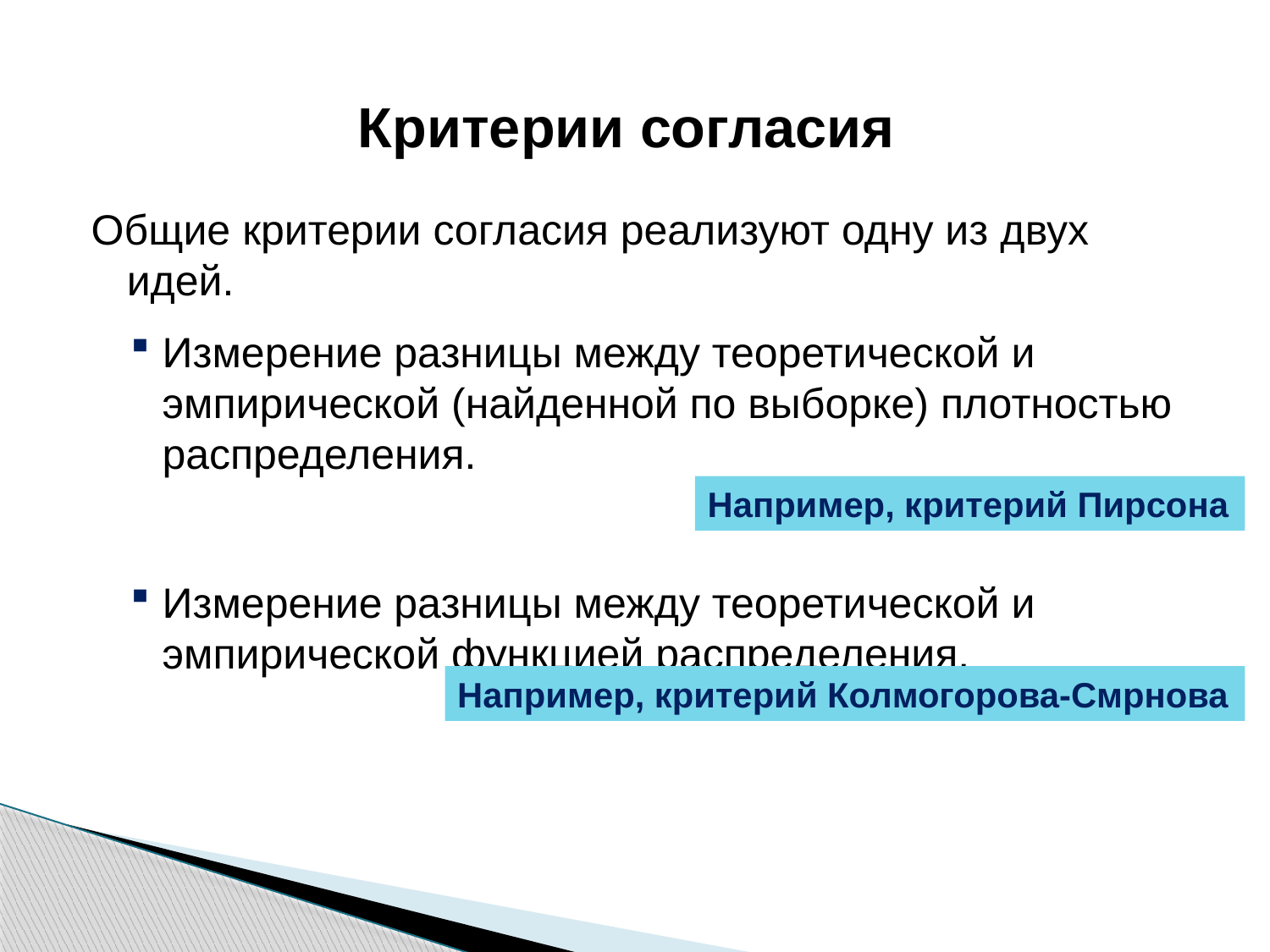

# Критерии согласия
Общие критерии согласия реализуют одну из двух идей.
Измерение разницы между теоретической и эмпирической (найденной по выборке) плотностью распределения.

Измерение разницы между теоретической и эмпирической функцией распределения.
Например, критерий Пирсона
Например, критерий Колмогорова-Смрнова